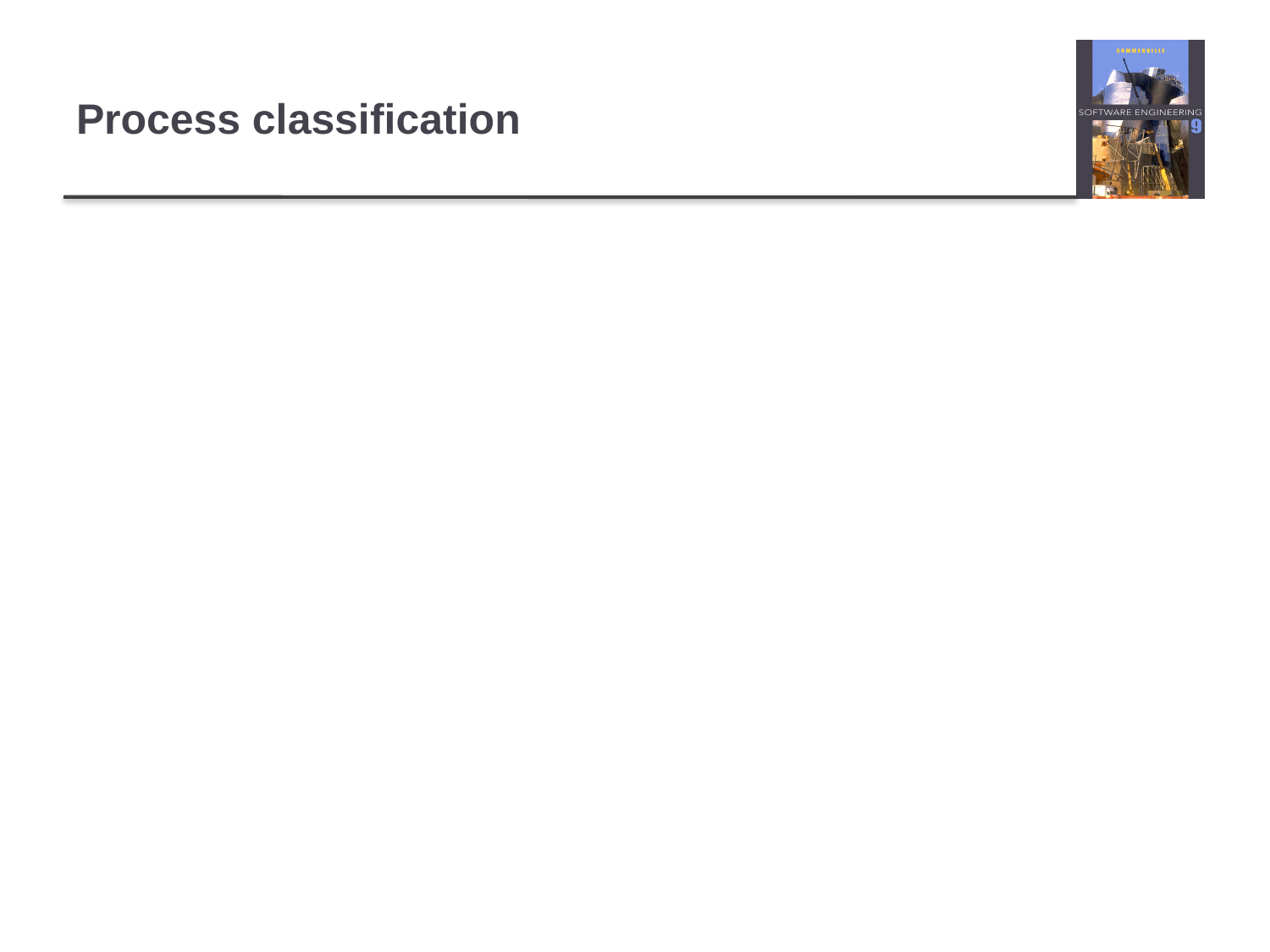

# Process classification
Informal
No detailed process model. Development team chose their
own way of working
Managed
Defined process model which drives the development
process
Methodical
Processes supported by some development method such
as HOOD
Supported
Processes supported by automated CASE tools